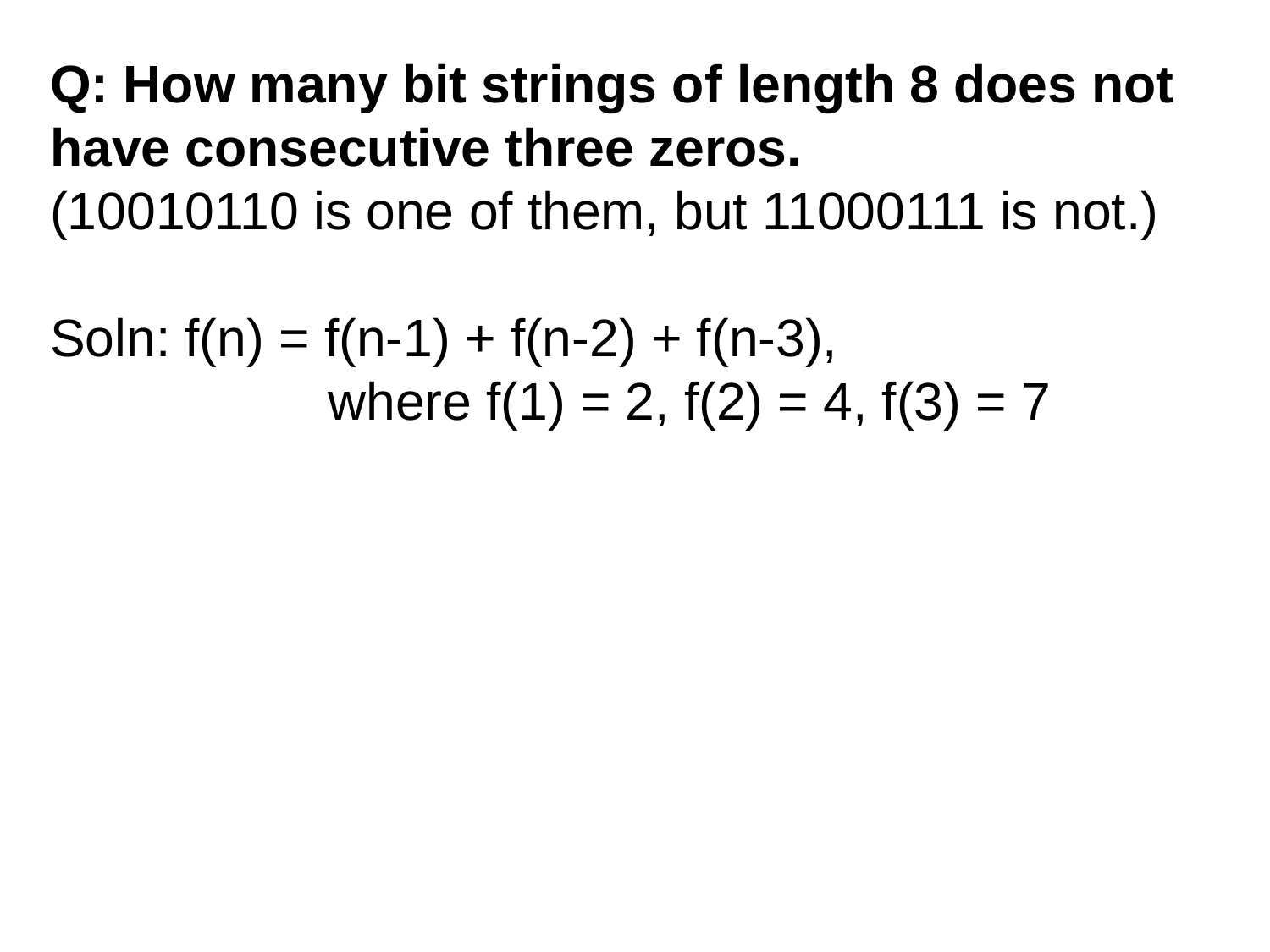

Q: How many bit strings of length 8 does not have consecutive three zeros.
(10010110 is one of them, but 11000111 is not.)

Soln: f(n) = f(n-1) + f(n-2) + f(n-3),
                   where f(1) = 2, f(2) = 4, f(3) = 7